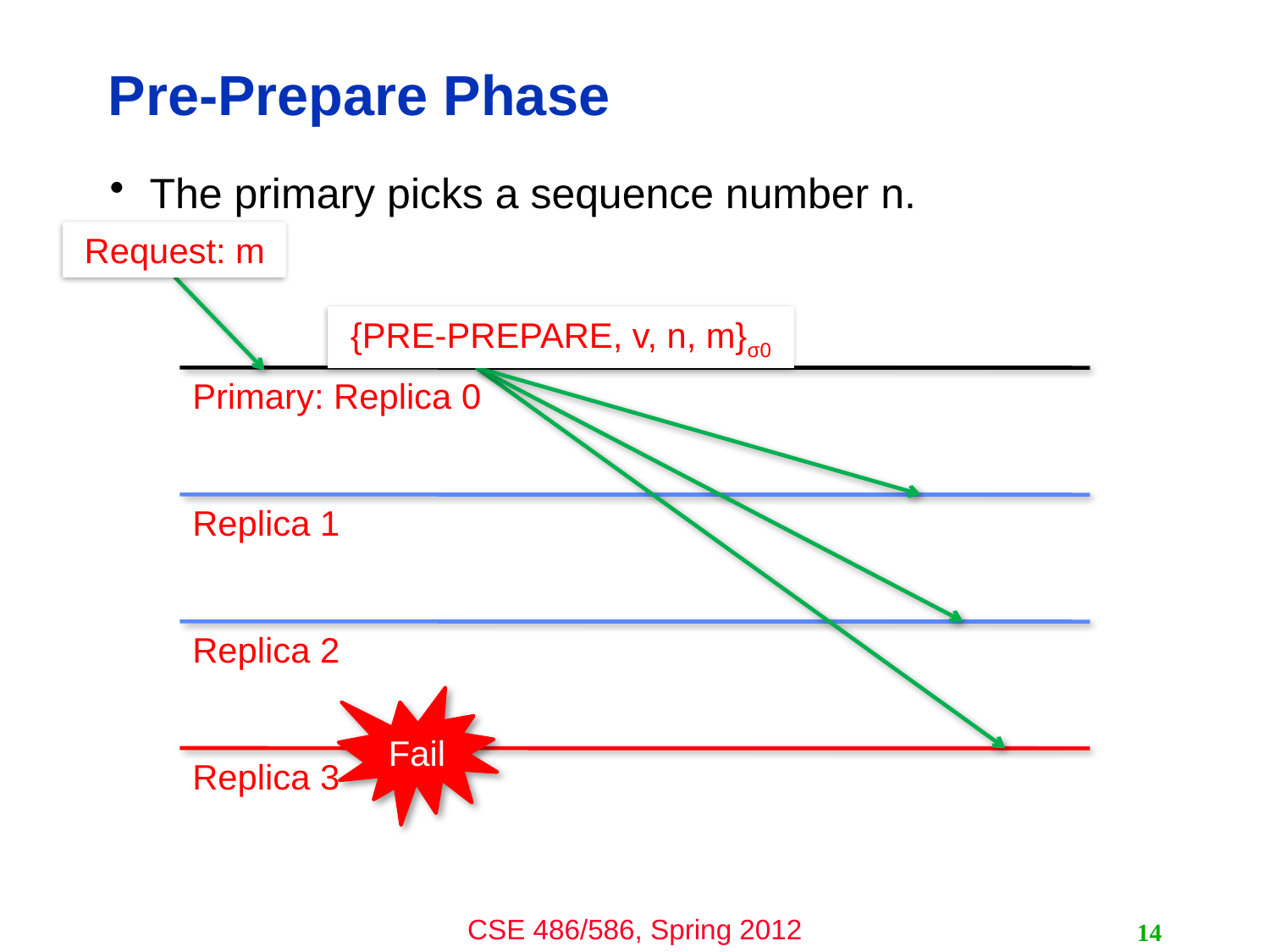

# Pre-Prepare Phase
The primary picks a sequence number n.
Request: m
{PRE-PREPARE, v, n, m}σ0
Primary: Replica 0
Replica 1
Replica 2
Replica 3
Fail
14